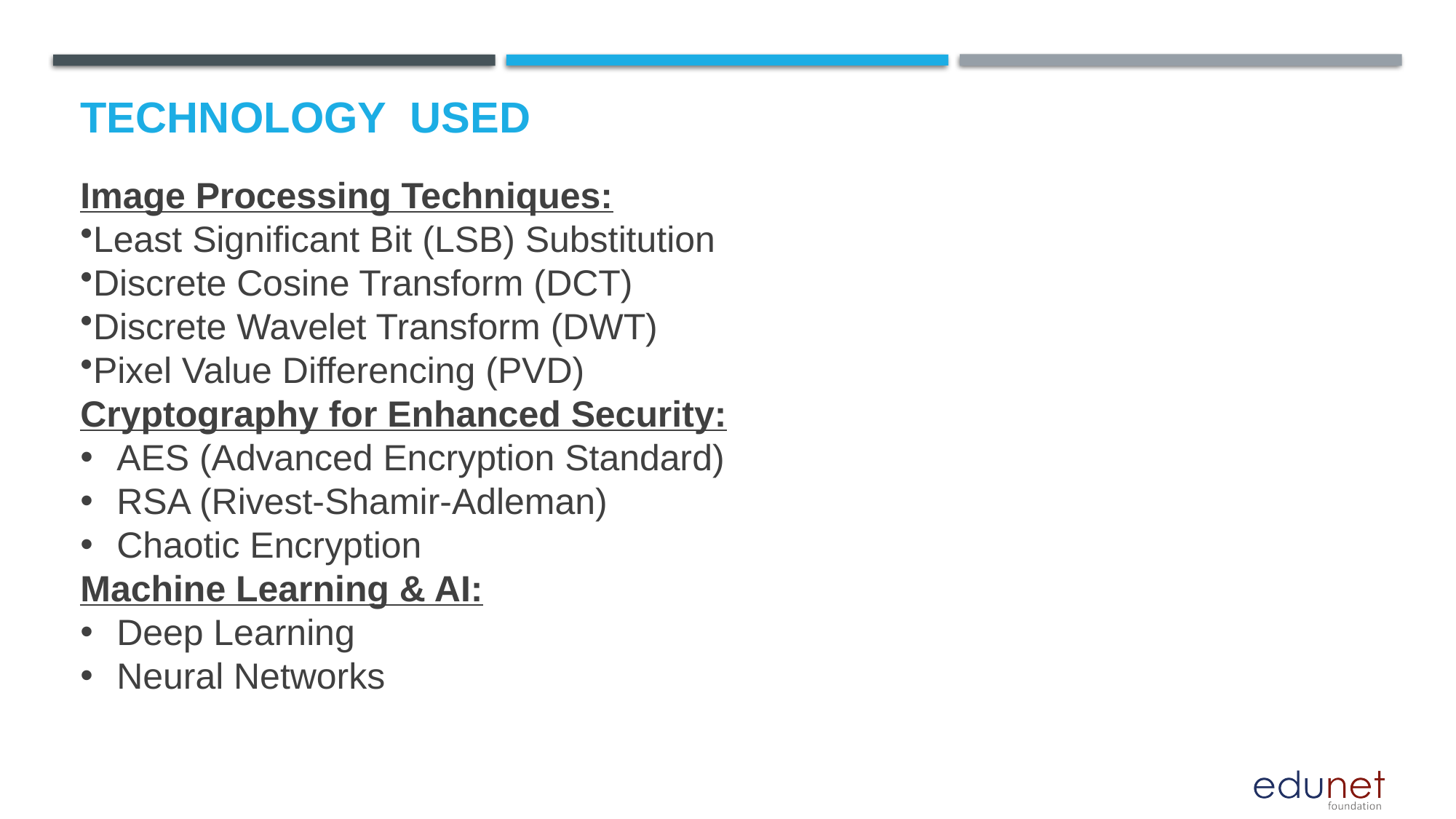

# Technology  used
Image Processing Techniques:
Least Significant Bit (LSB) Substitution
Discrete Cosine Transform (DCT)
Discrete Wavelet Transform (DWT)
Pixel Value Differencing (PVD)
Cryptography for Enhanced Security:
AES (Advanced Encryption Standard)
RSA (Rivest-Shamir-Adleman)
Chaotic Encryption
Machine Learning & AI:
Deep Learning
Neural Networks